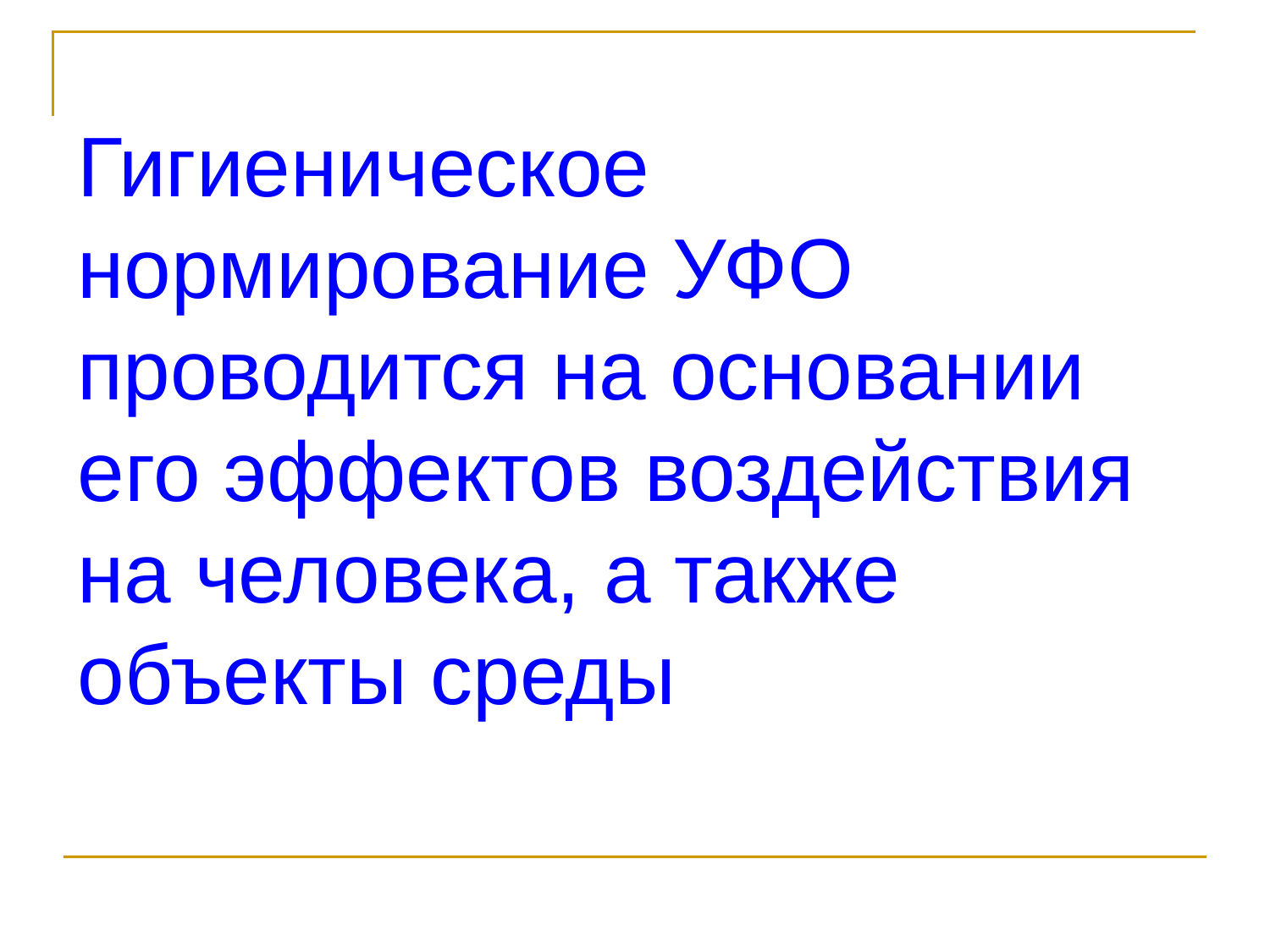

Гигиеническое нормирование УФО проводится на основании его эффектов воздействия на человека, а также объекты среды